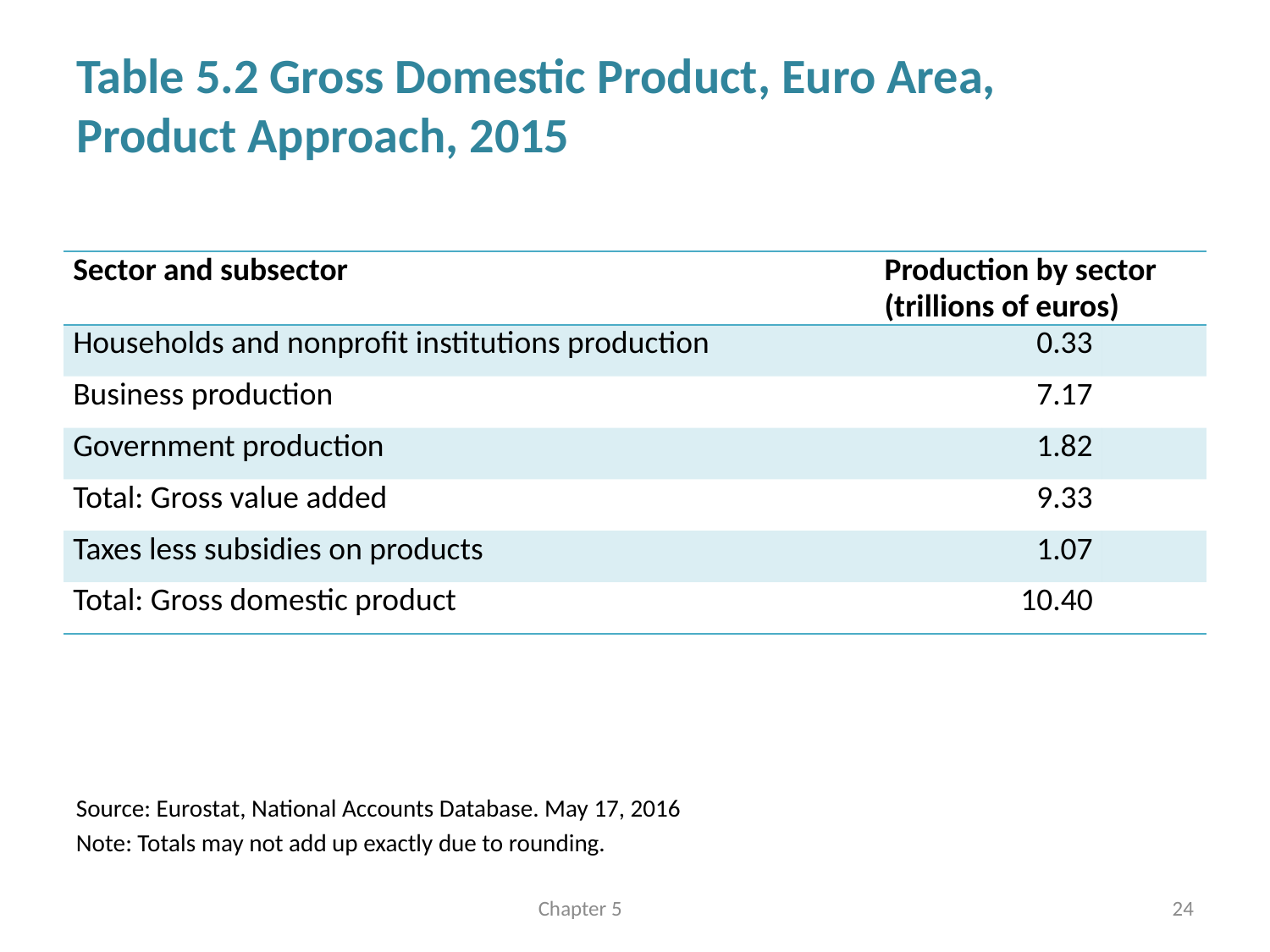

# Table 5.2 Gross Domestic Product, Euro Area, Product Approach, 2015
| Sector and subsector | Production by sector (trillions of euros) |  |
| --- | --- | --- |
| Households and nonprofit institutions production | 0.33 |  |
| Business production | 7.17 |  |
| Government production | 1.82 |  |
| Total: Gross value added | 9.33 |  |
| Taxes less subsidies on products | 1.07 |  |
| Total: Gross domestic product | 10.40 |  |
Source: Eurostat, National Accounts Database. May 17, 2016
Note: Totals may not add up exactly due to rounding.
Chapter 5
24